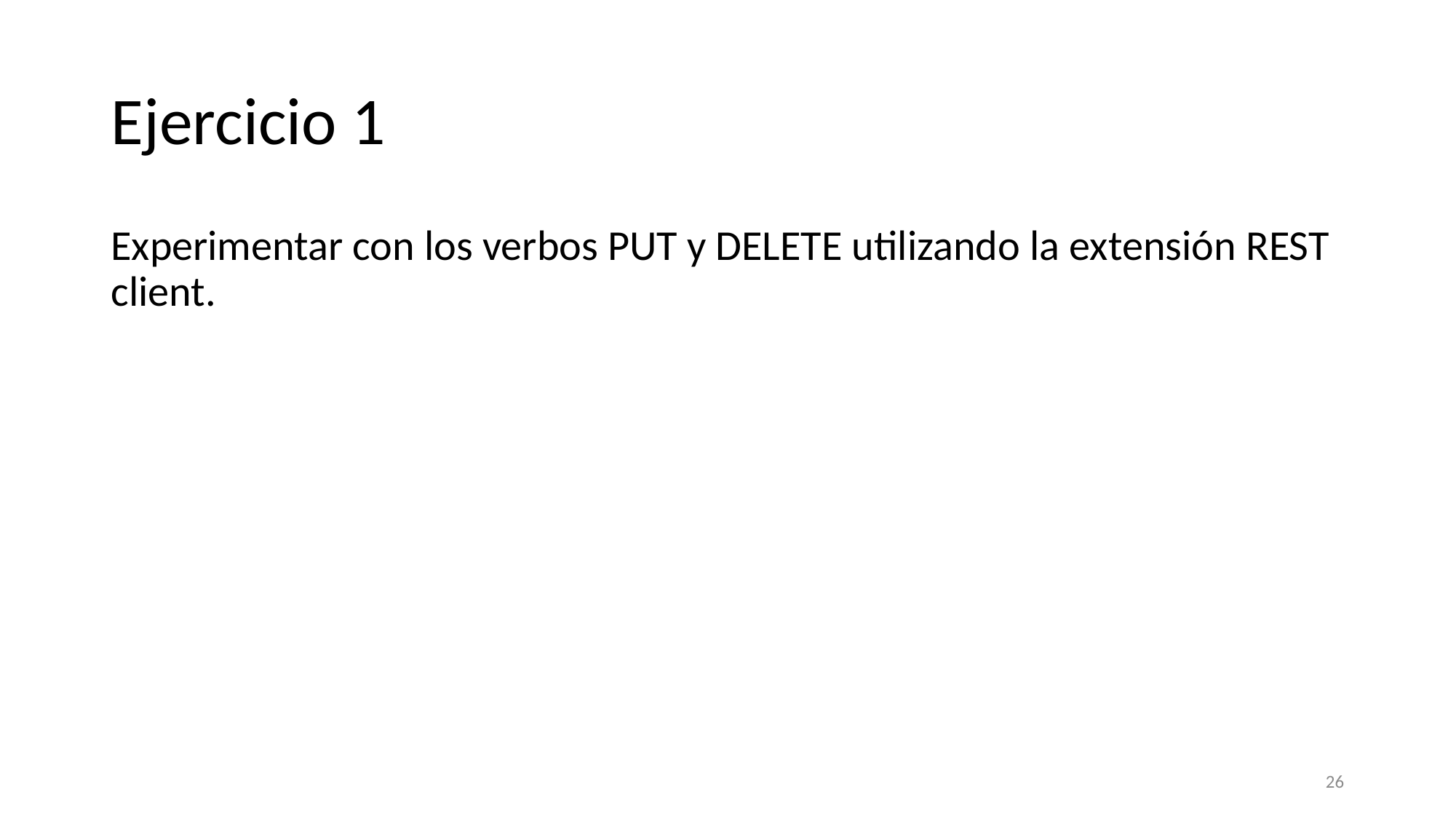

# Ejercicio 1
Experimentar con los verbos PUT y DELETE utilizando la extensión REST client.
26